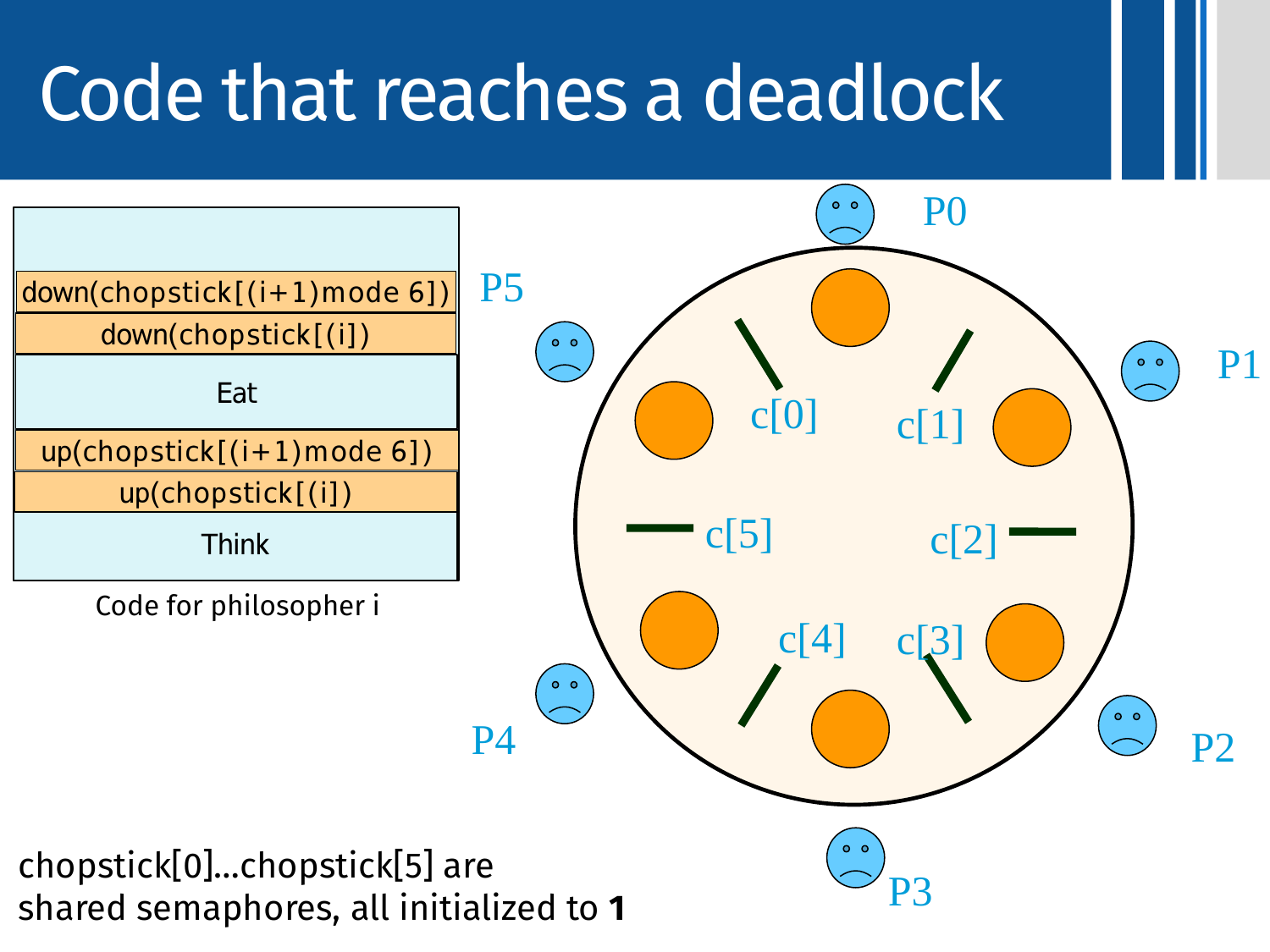

# Code that reaches a deadlock
P0

down(chopstick[(i+1)mode 6])
down(chopstick[(i])
Eat
up(chopstick[(i+1)mode 6])
up(chopstick[(i])
Think

P5

P1

c[0]

c[1]
c[5]
c[2]

Code for philosopher i

c[4]

c[3]

P4
P2

chopstick[0]…chopstick[5] are
shared semaphores, all initialized to 1
P3